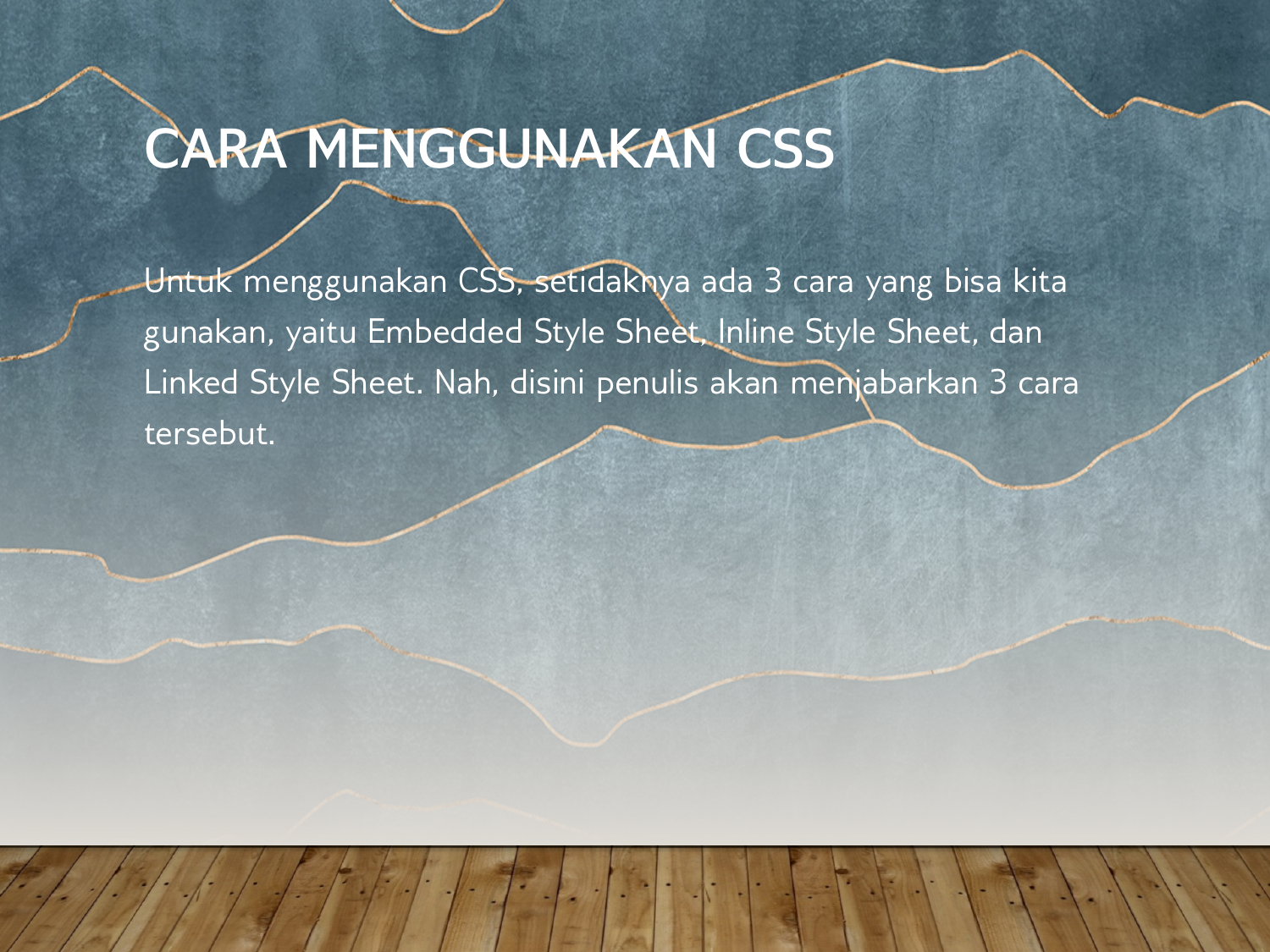

# Cara Menggunakan CSS
Untuk menggunakan CSS, setidaknya ada 3 cara yang bisa kita gunakan, yaitu Embedded Style Sheet, Inline Style Sheet, dan Linked Style Sheet. Nah, disini penulis akan menjabarkan 3 cara tersebut.